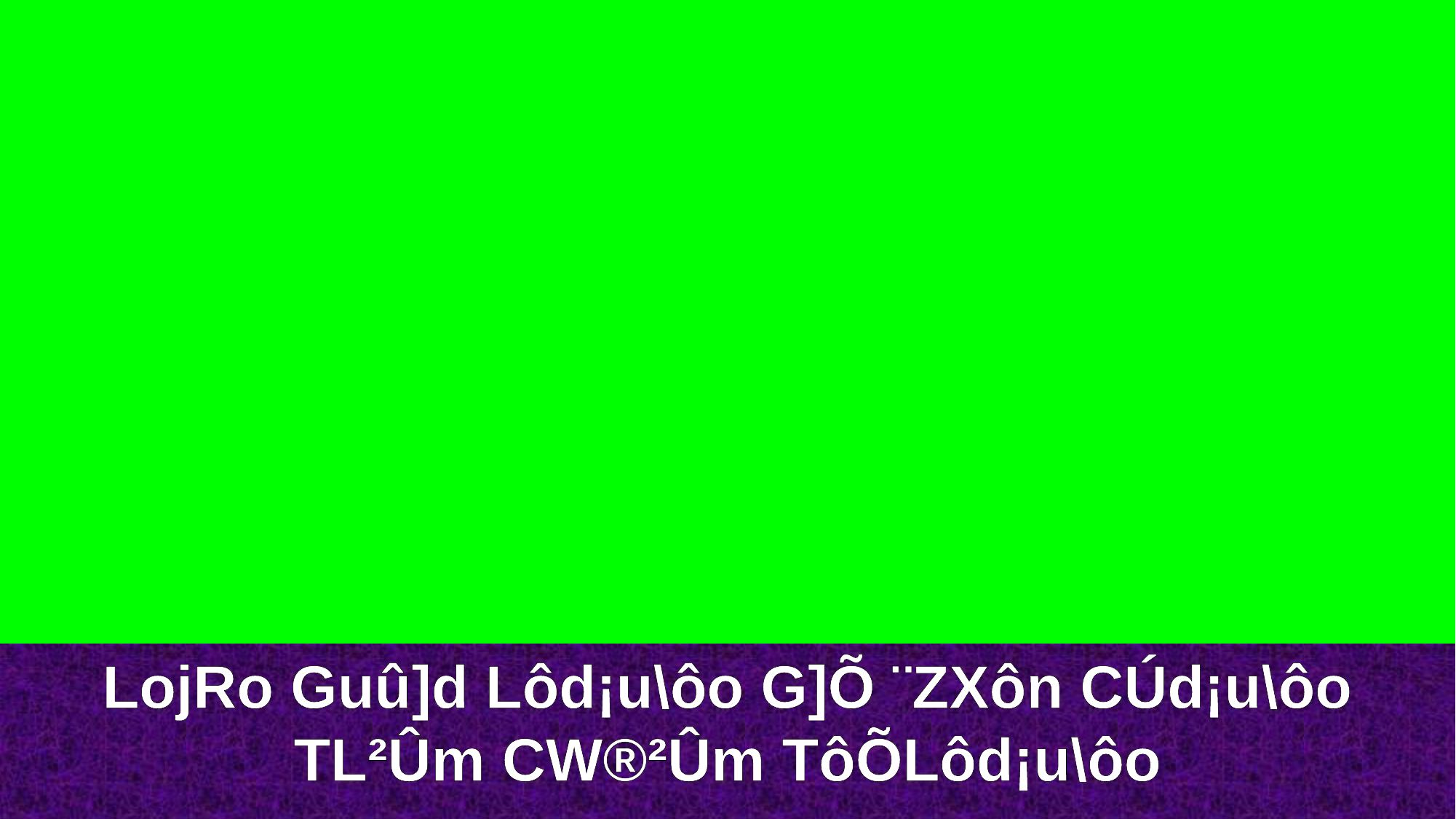

LojRo Guû]d Lôd¡u\ôo G]Õ ¨ZXôn CÚd¡u\ôo
TL­²Ûm CW®²Ûm TôÕLôd¡u\ôo